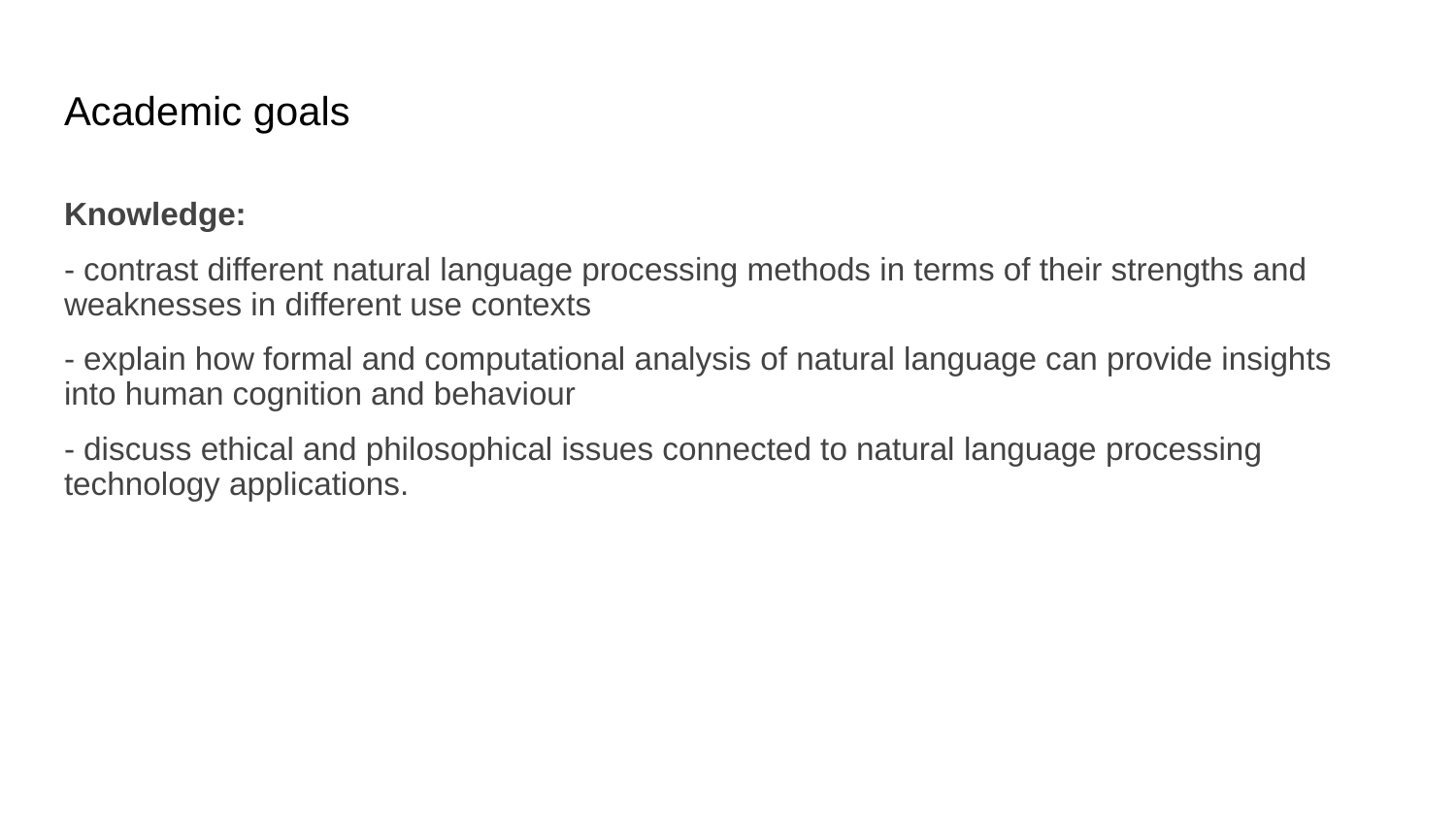

# Academic goals
Knowledge:
- contrast different natural language processing methods in terms of their strengths and weaknesses in different use contexts
- explain how formal and computational analysis of natural language can provide insights into human cognition and behaviour
- discuss ethical and philosophical issues connected to natural language processing technology applications.